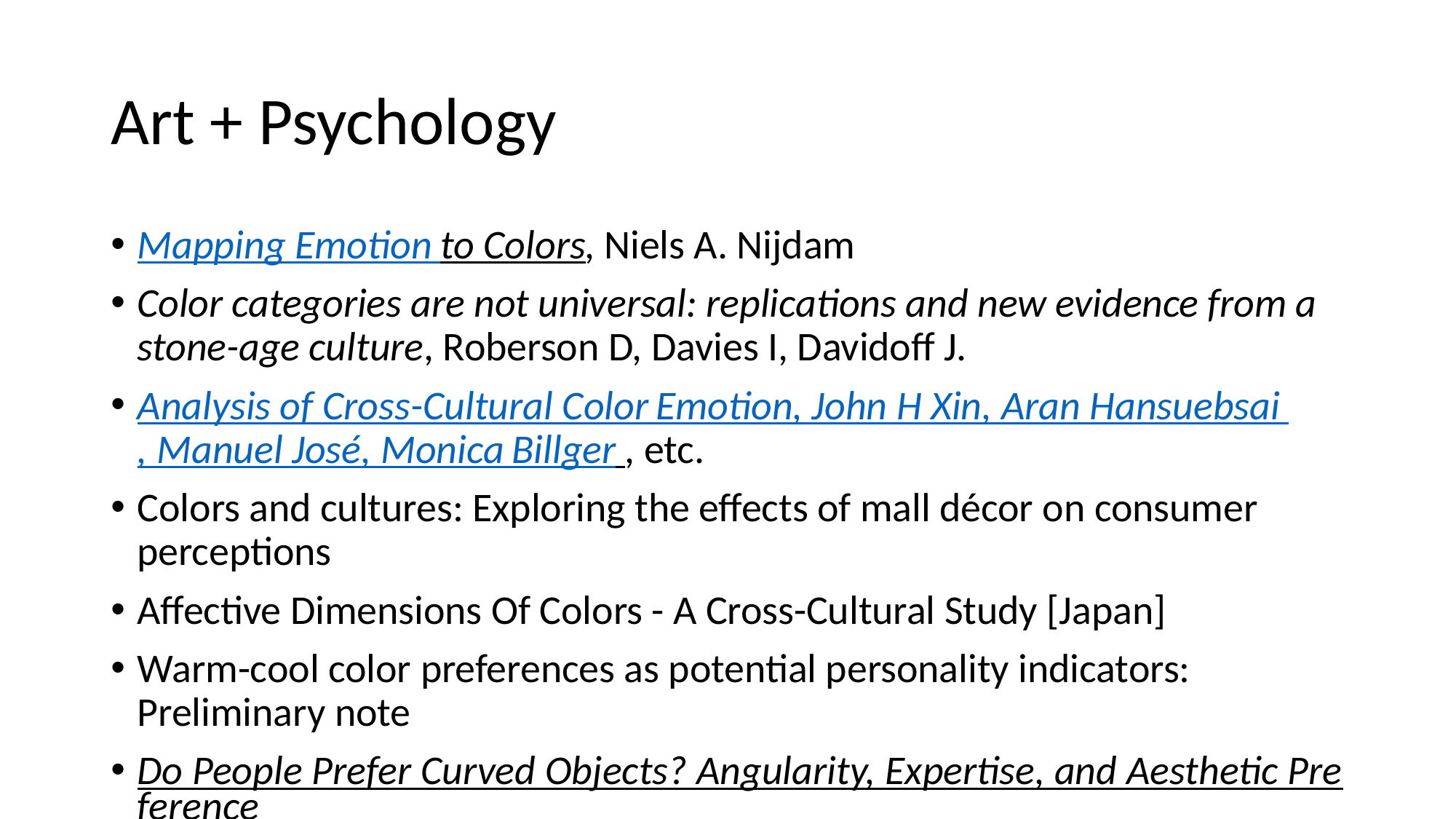

# Art + Psychology
Mapping Emotion to Colors, Niels A. Nijdam
Color categories are not universal: replications and new evidence from a stone-age culture, Roberson D, Davies I, Davidoff J.
Analysis of Cross-Cultural Color Emotion, John H Xin, Aran Hansuebsai , Manuel José, Monica Billger , etc.
Colors and cultures: Exploring the effects of mall décor on consumer perceptions
Affective Dimensions Of Colors - A Cross-Cultural Study [Japan]
Warm-cool color preferences as potential personality indicators: Preliminary note
Do People Prefer Curved Objects? Angularity, Expertise, and Aesthetic Preference, Paul J Silvia, Christopher M. Barona